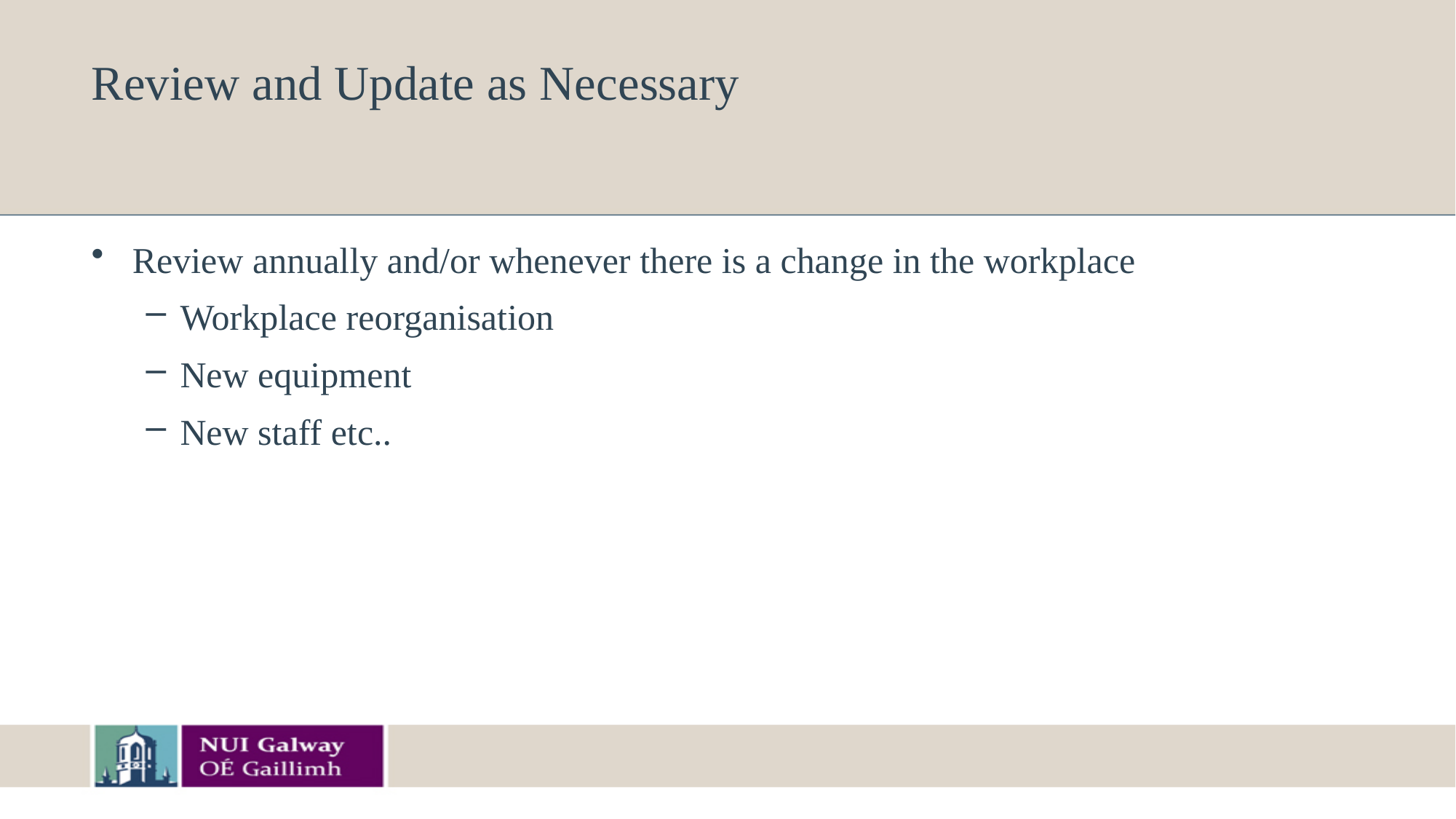

# Review and Update as Necessary
Review annually and/or whenever there is a change in the workplace
Workplace reorganisation
New equipment
New staff etc..